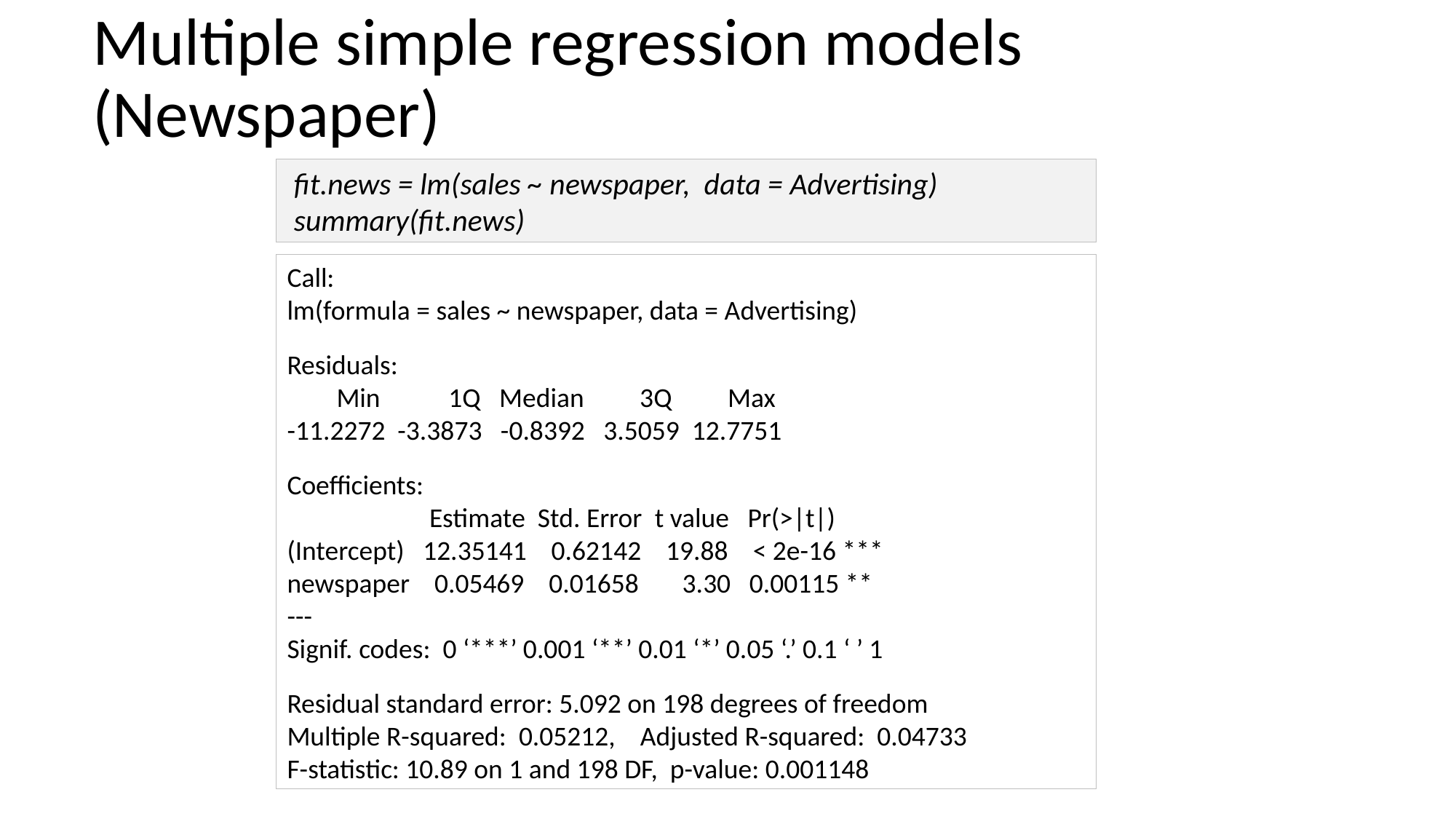

# Multiple simple regression models (Newspaper)
 fit.news = lm(sales ~ newspaper,  data = Advertising)
 summary(fit.news)
Call:
lm(formula = sales ~ newspaper, data = Advertising)

Residuals:
        Min           1Q   Median         3Q         Max
-11.2272  -3.3873   -0.8392   3.5059  12.7751

Coefficients:
                       Estimate  Std. Error  t value   Pr(>|t|)
(Intercept)   12.35141    0.62142    19.88    < 2e-16 ***
newspaper    0.05469    0.01658       3.30   0.00115 **
---
Signif. codes:  0 ‘***’ 0.001 ‘**’ 0.01 ‘*’ 0.05 ‘.’ 0.1 ‘ ’ 1

Residual standard error: 5.092 on 198 degrees of freedom
Multiple R-squared:  0.05212,    Adjusted R-squared:  0.04733
F-statistic: 10.89 on 1 and 198 DF,  p-value: 0.001148